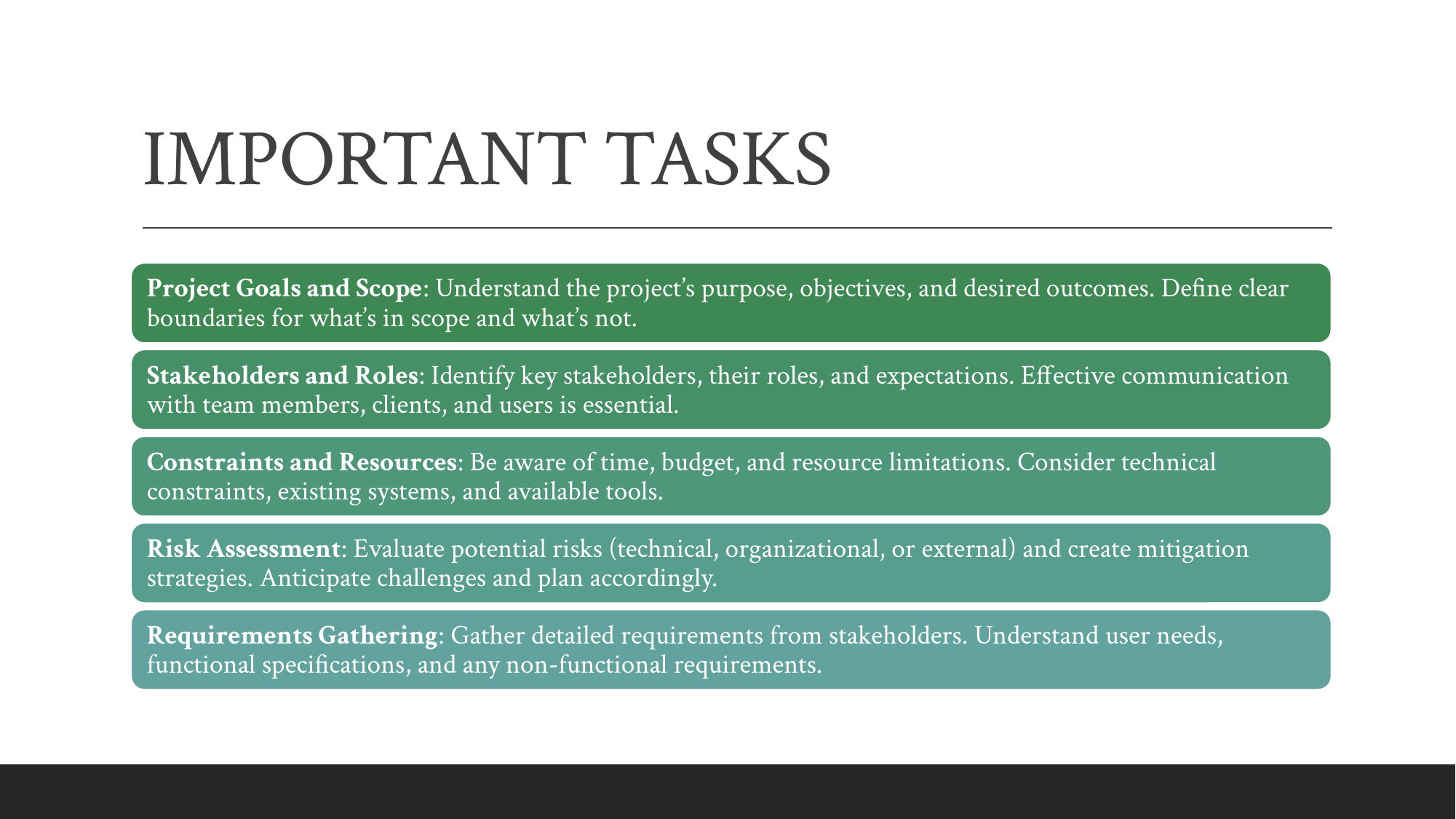

# IMPORTANT TASKS
Project Goals and Scope: Understand the project’s purpose, objectives, and desired outcomes. Define clear boundaries for what’s in scope and what’s not.
Stakeholders and Roles: Identify key stakeholders, their roles, and expectations. Effective communication with team members, clients, and users is essential.
Constraints and Resources: Be aware of time, budget, and resource limitations. Consider technical constraints, existing systems, and available tools.
Risk Assessment: Evaluate potential risks (technical, organizational, or external) and create mitigation strategies. Anticipate challenges and plan accordingly.
Requirements Gathering: Gather detailed requirements from stakeholders. Understand user needs, functional specifications, and any non-functional requirements.